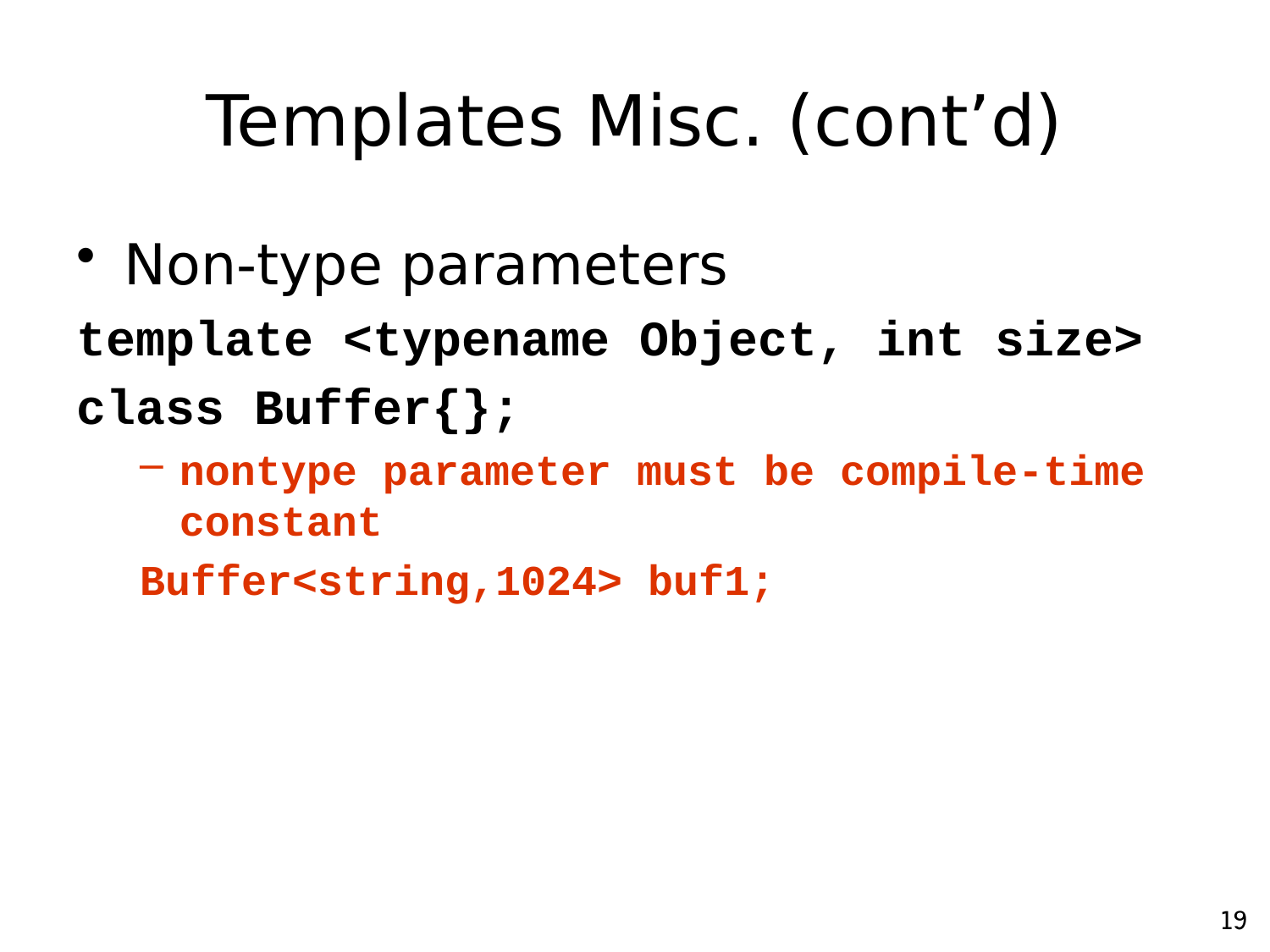

# Templates Misc. (cont’d)
Non-type parameters
template <typename Object, int size>
class Buffer{};
nontype parameter must be compile-time constant
Buffer<string,1024> buf1;